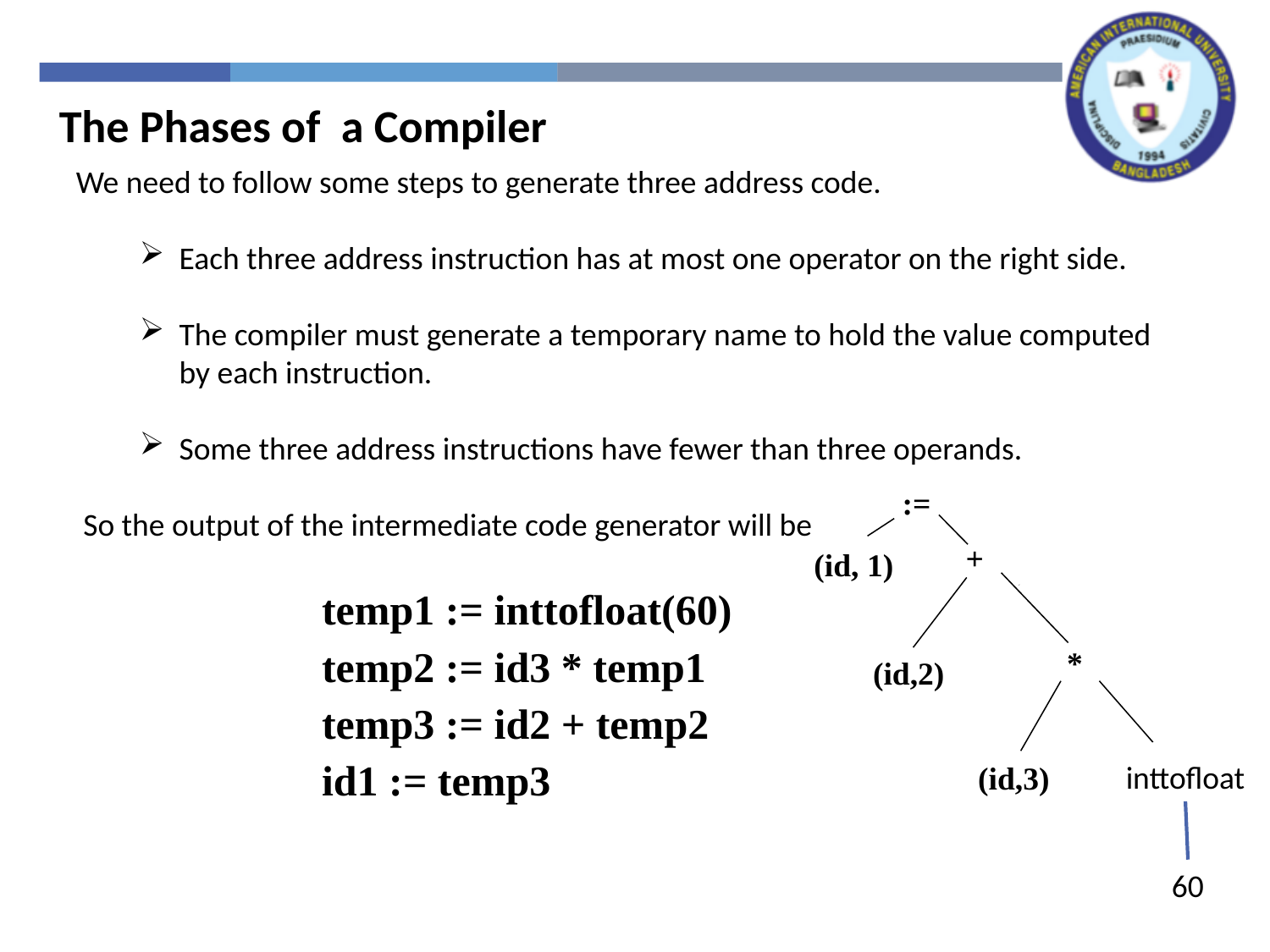

The Phases of  a Compiler
We need to follow some steps to generate three address code.

Each three address instruction has at most one operator on the right side.

The compiler must generate a temporary name to hold the value computed by each instruction.

Some three address instructions have fewer than three operands.

 So the output of the intermediate code generator will be

:=

  +
(id, 1)

   *
(id,2)

(id,3)
temp1 := inttofloat(60)
temp2 := id3 * temp1
temp3 := id2 + temp2
id1 := temp3
inttofloat
60